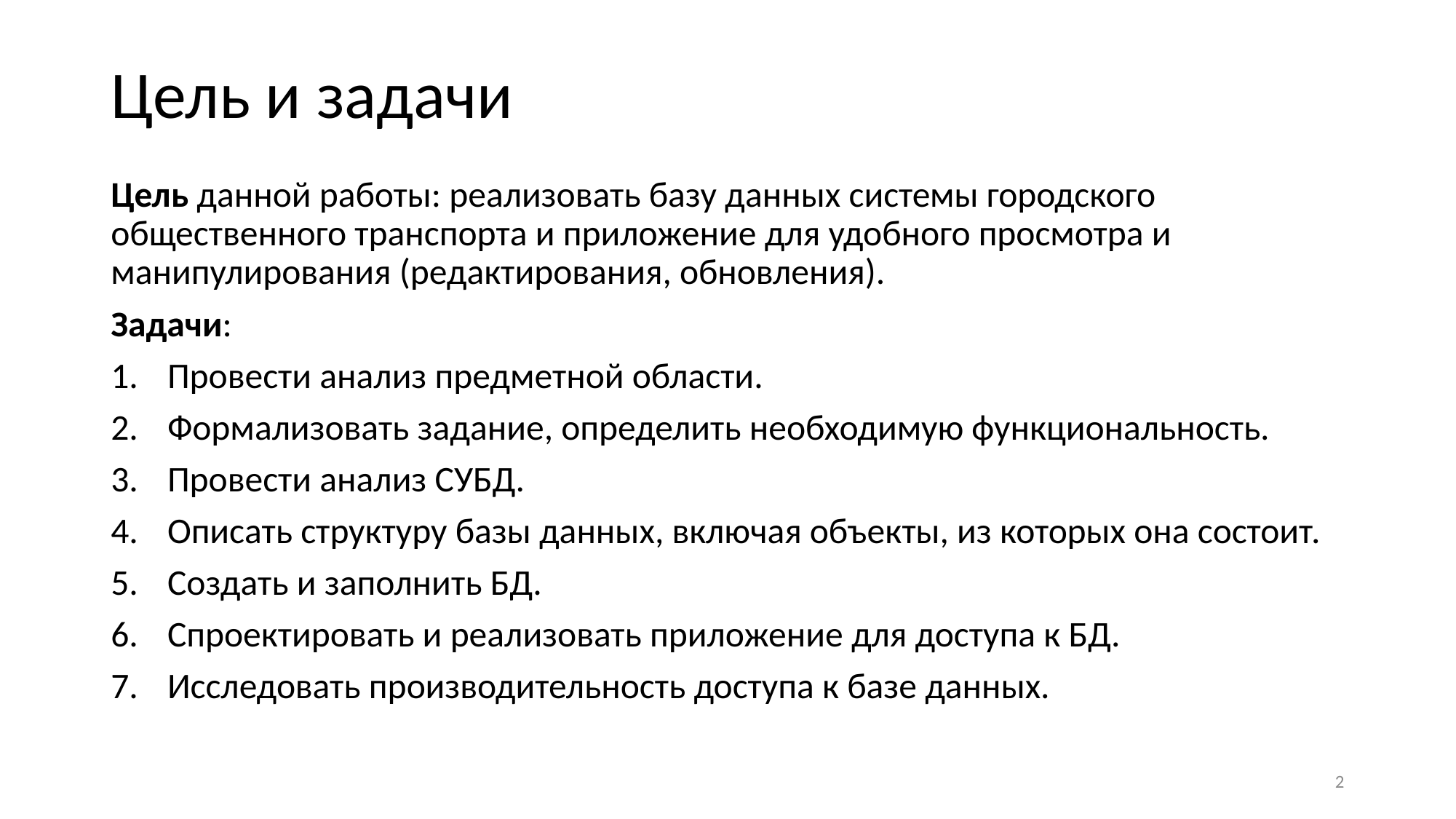

# Цель и задачи
Цель данной работы: реализовать базу данных системы городского общественного транспорта и приложение для удобного просмотра и манипулирования (редактирования, обновления).
Задачи:
Провести анализ предметной области.
Формализовать задание, определить необходимую функциональность.
Провести анализ СУБД.
Описать структуру базы данных, включая объекты, из которых она состоит.
Создать и заполнить БД.
Спроектировать и реализовать приложение для доступа к БД.
Исследовать производительность доступа к базе данных.
2